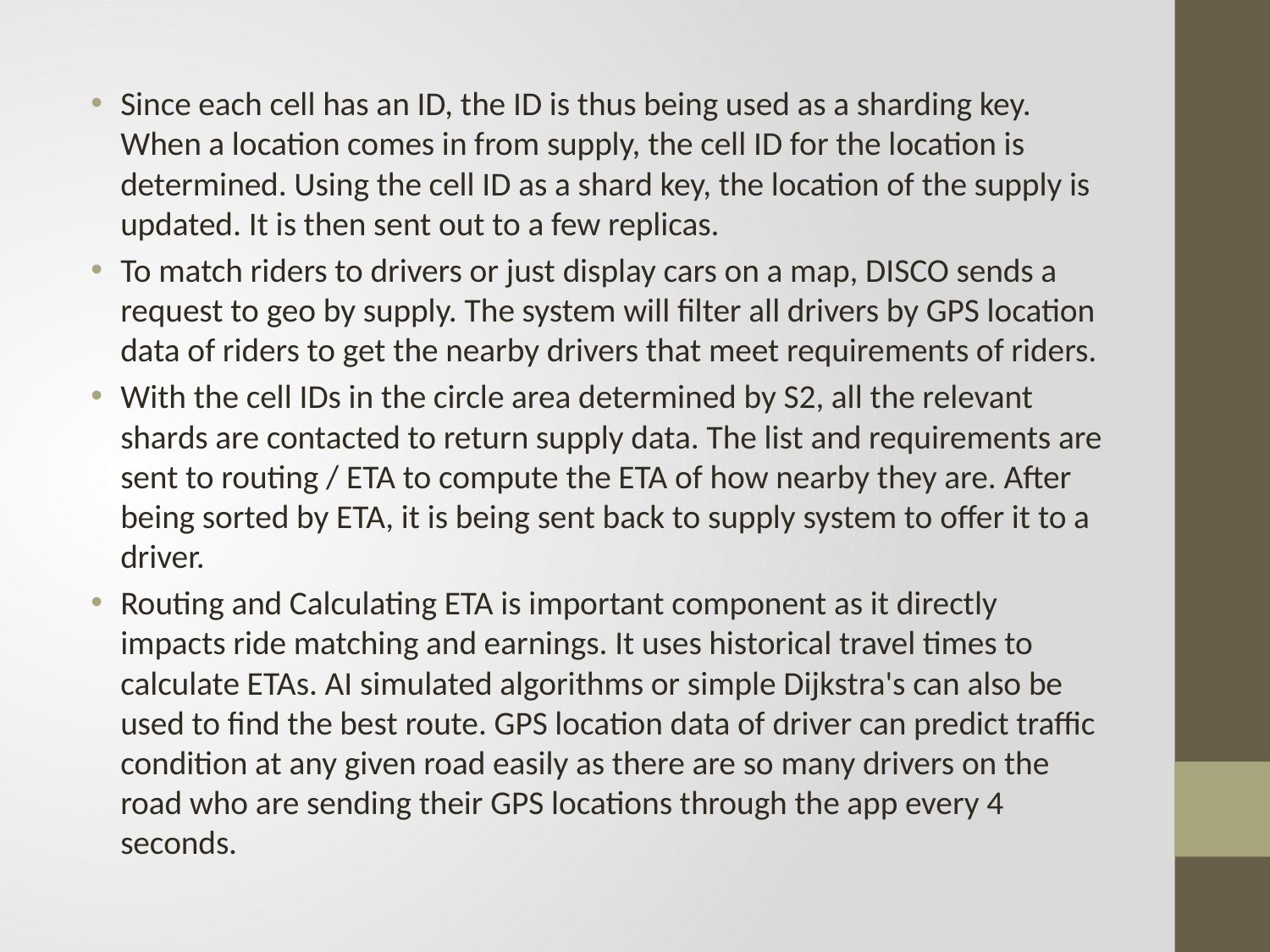

Since each cell has an ID, the ID is thus being used as a sharding key. When a location comes in from supply, the cell ID for the location is determined. Using the cell ID as a shard key, the location of the supply is updated. It is then sent out to a few replicas.
To match riders to drivers or just display cars on a map, DISCO sends a request to geo by supply. The system will filter all drivers by GPS location data of riders to get the nearby drivers that meet requirements of riders.
With the cell IDs in the circle area determined by S2, all the relevant shards are contacted to return supply data. The list and requirements are sent to routing / ETA to compute the ETA of how nearby they are. After being sorted by ETA, it is being sent back to supply system to offer it to a driver.
Routing and Calculating ETA is important component as it directly impacts ride matching and earnings. It uses historical travel times to calculate ETAs. AI simulated algorithms or simple Dijkstra's can also be used to find the best route. GPS location data of driver can predict traffic condition at any given road easily as there are so many drivers on the road who are sending their GPS locations through the app every 4 seconds.